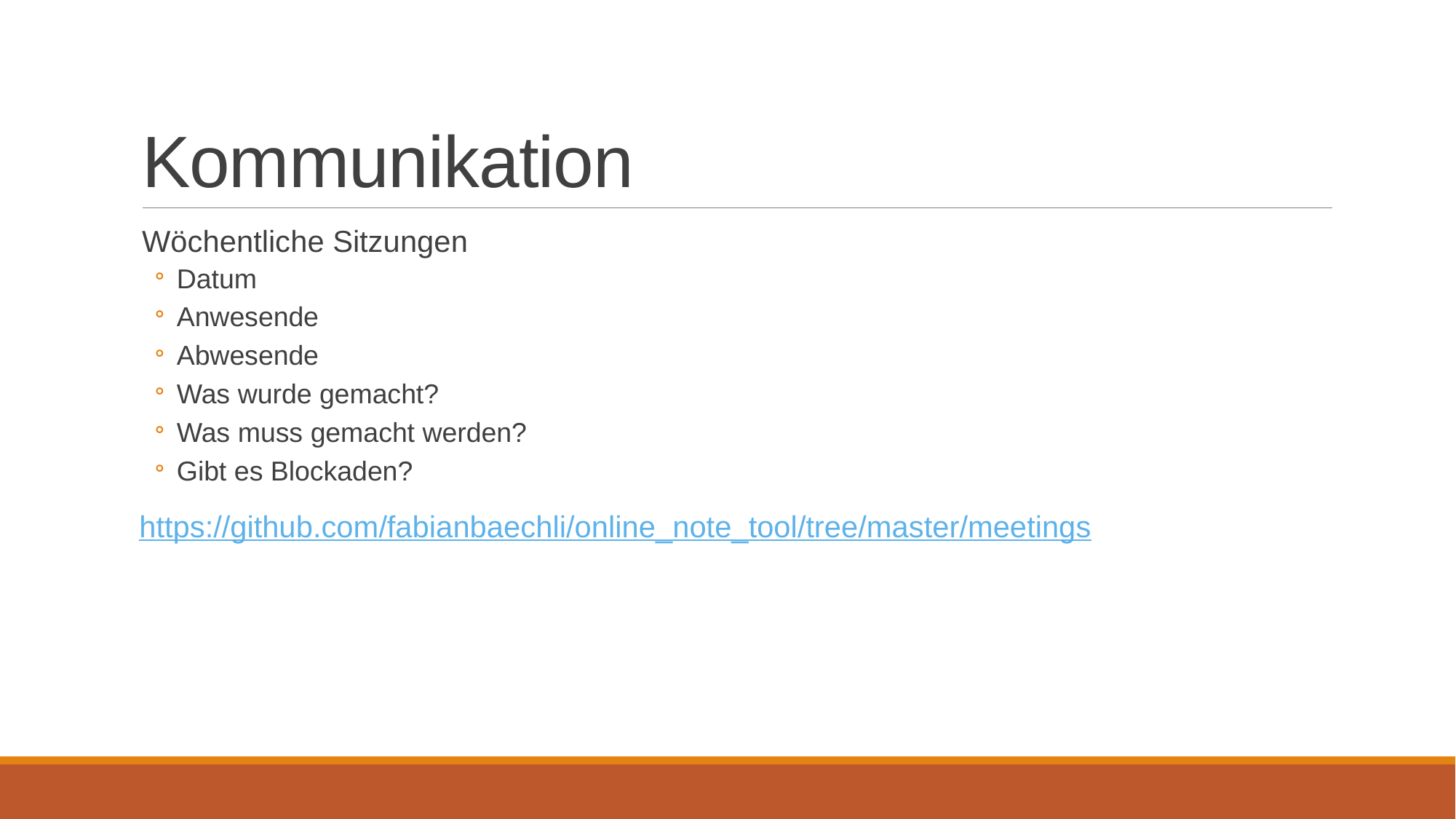

# Kommunikation
Wöchentliche Sitzungen
Datum
Anwesende
Abwesende
Was wurde gemacht?
Was muss gemacht werden?
Gibt es Blockaden?
 https://github.com/fabianbaechli/online_note_tool/tree/master/meetings